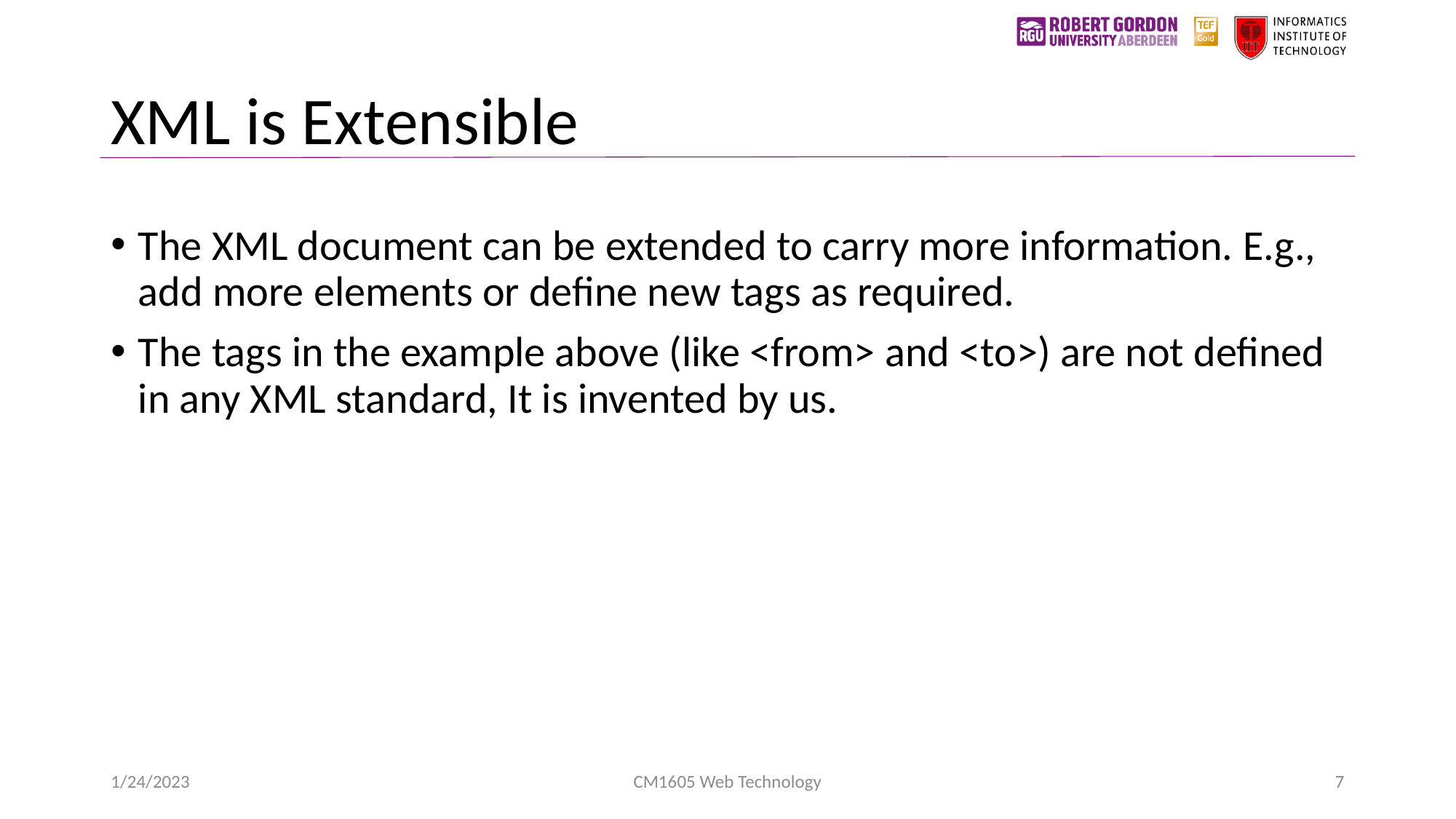

# XML is Extensible
The XML document can be extended to carry more information. E.g., add more elements or define new tags as required.
The tags in the example above (like <from> and <to>) are not defined in any XML standard, It is invented by us.
1/24/2023
CM1605 Web Technology
7